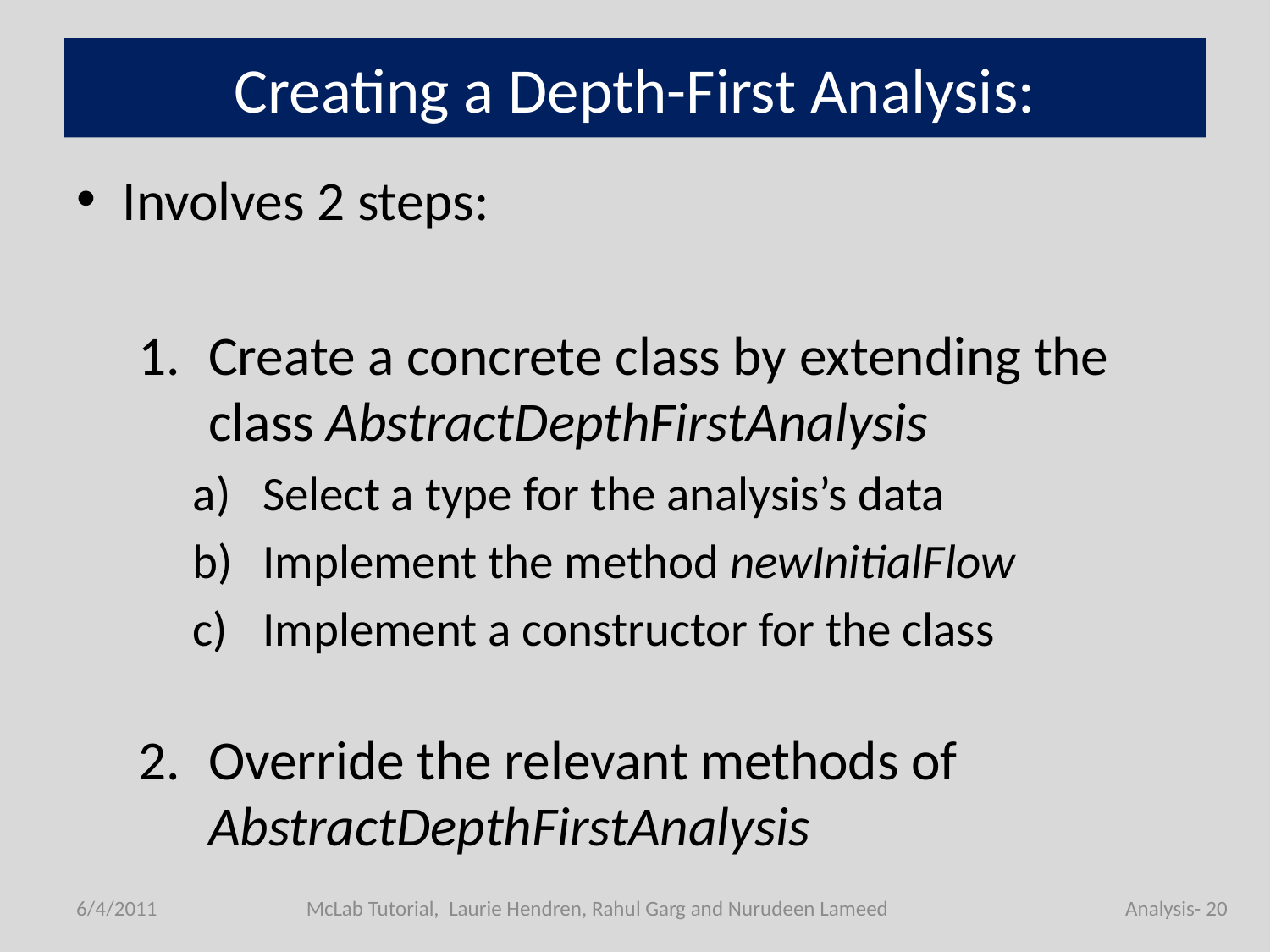

# Creating a Depth-First Analysis:
Involves 2 steps:

Create a concrete class by extending the class AbstractDepthFirstAnalysis
Select a type for the analysis’s data
Implement the method newInitialFlow
Implement a constructor for the class

Override the relevant methods of AbstractDepthFirstAnalysis

6/4/2011
McLab Tutorial,  Laurie Hendren, Rahul Garg and Nurudeen Lameed
Analysis- 20